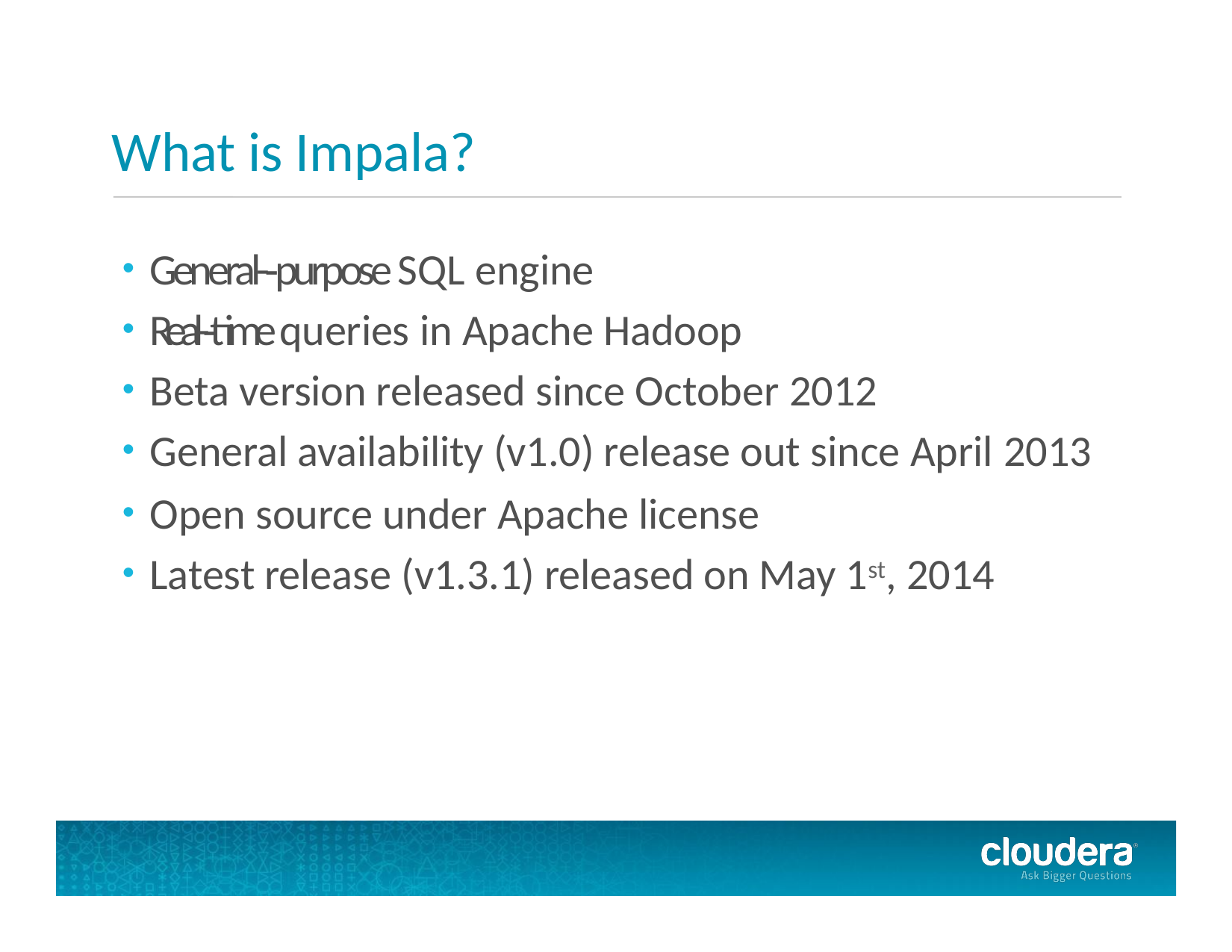

# What is Impala?
General-­‐purpose SQL engine
Real-­‐time queries in Apache Hadoop
Beta version released since October 2012
General availability (v1.0) release out since April 2013
Open source under Apache license
Latest release (v1.3.1) released on May 1st, 2014